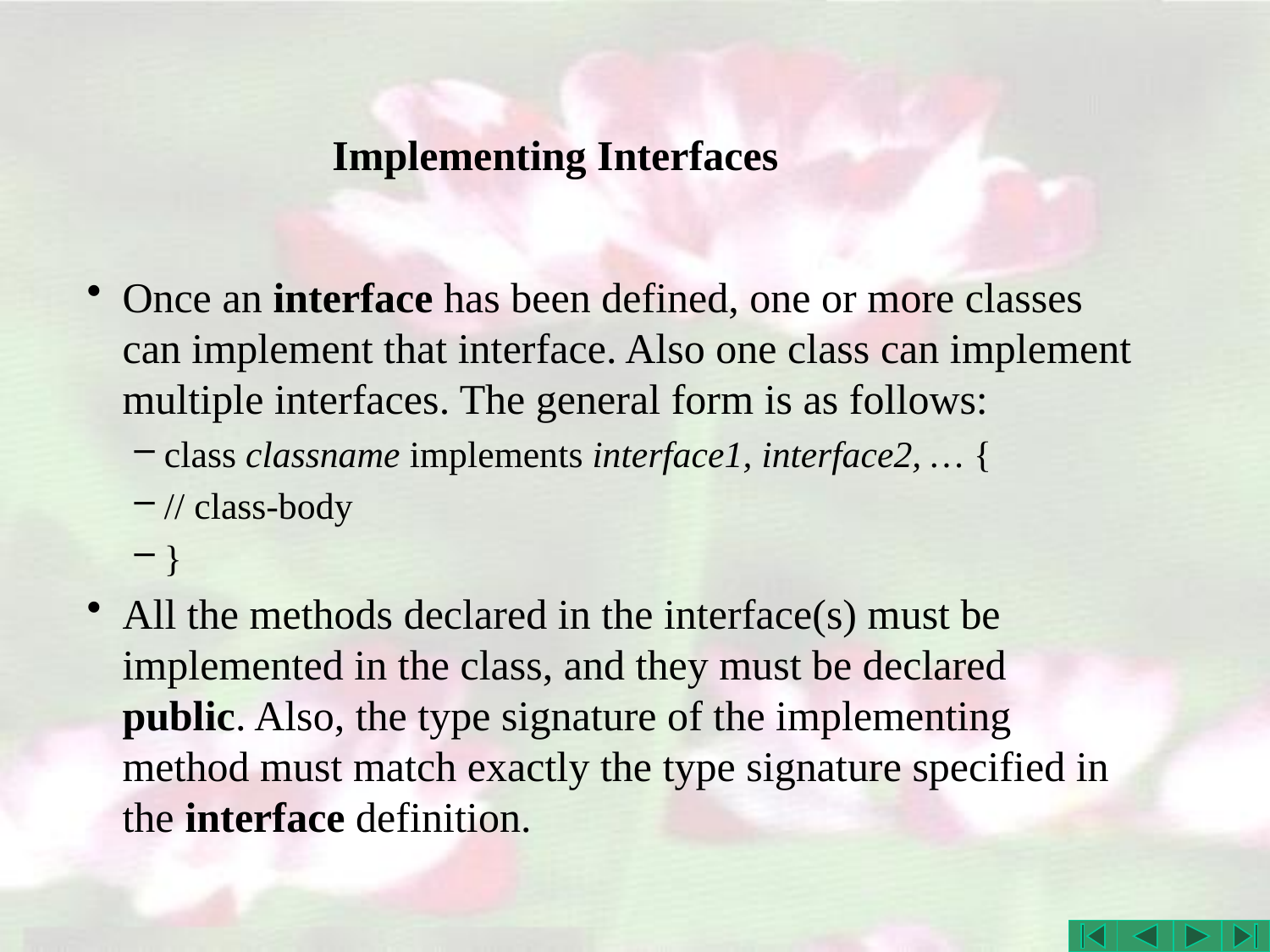

# Implementing Interfaces
Once an interface has been defined, one or more classes can implement that interface. Also one class can implement multiple interfaces. The general form is as follows:
class classname implements interface1, interface2, … {
// class-body
}
All the methods declared in the interface(s) must be implemented in the class, and they must be declared public. Also, the type signature of the implementing method must match exactly the type signature specified in the interface definition.